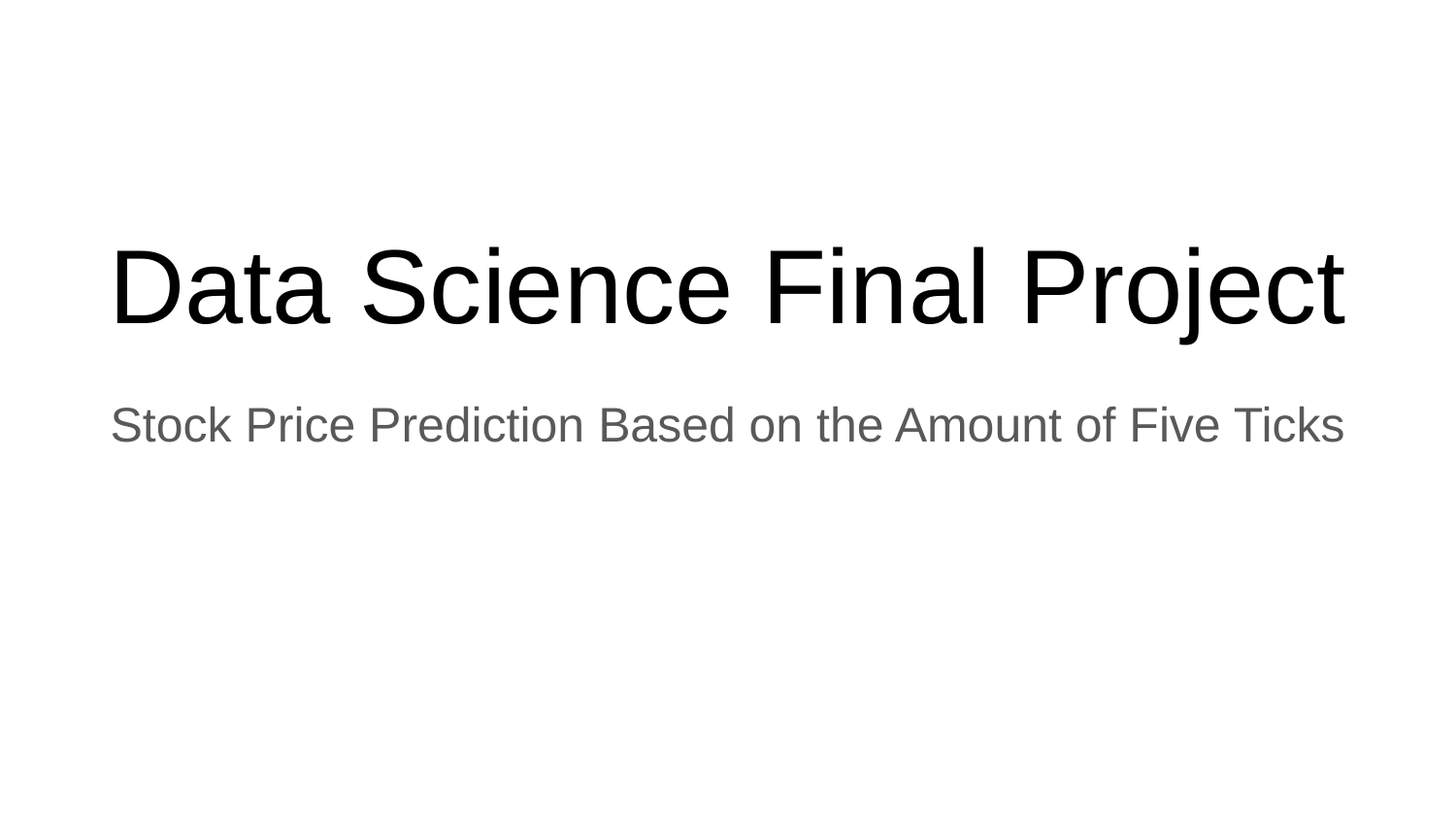

# Data Science Final Project
Stock Price Prediction Based on the Amount of Five Ticks